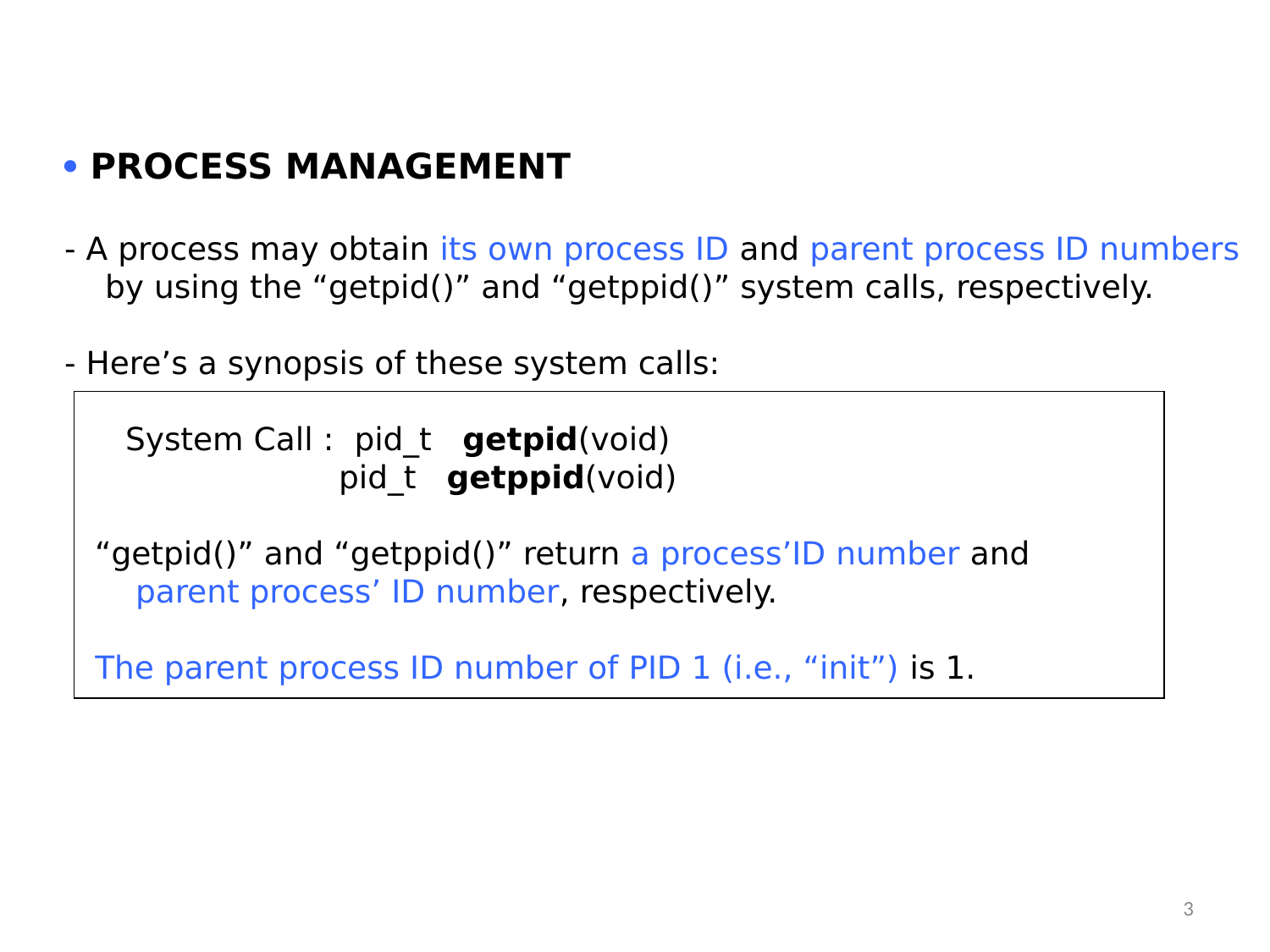

• PROCESS MANAGEMENT

- A process may obtain its own process ID and parent process ID numbers
    by using the “getpid()” and “getppid()” system calls, respectively.

- Here’s a synopsis of these system calls:

      System Call :  pid_t   getpid(void)
                           pid_t   getppid(void)

   “getpid()” and “getppid()” return a process’ID number and
       parent process’ ID number, respectively.

   The parent process ID number of PID 1 (i.e., “init”) is 1.

# 3